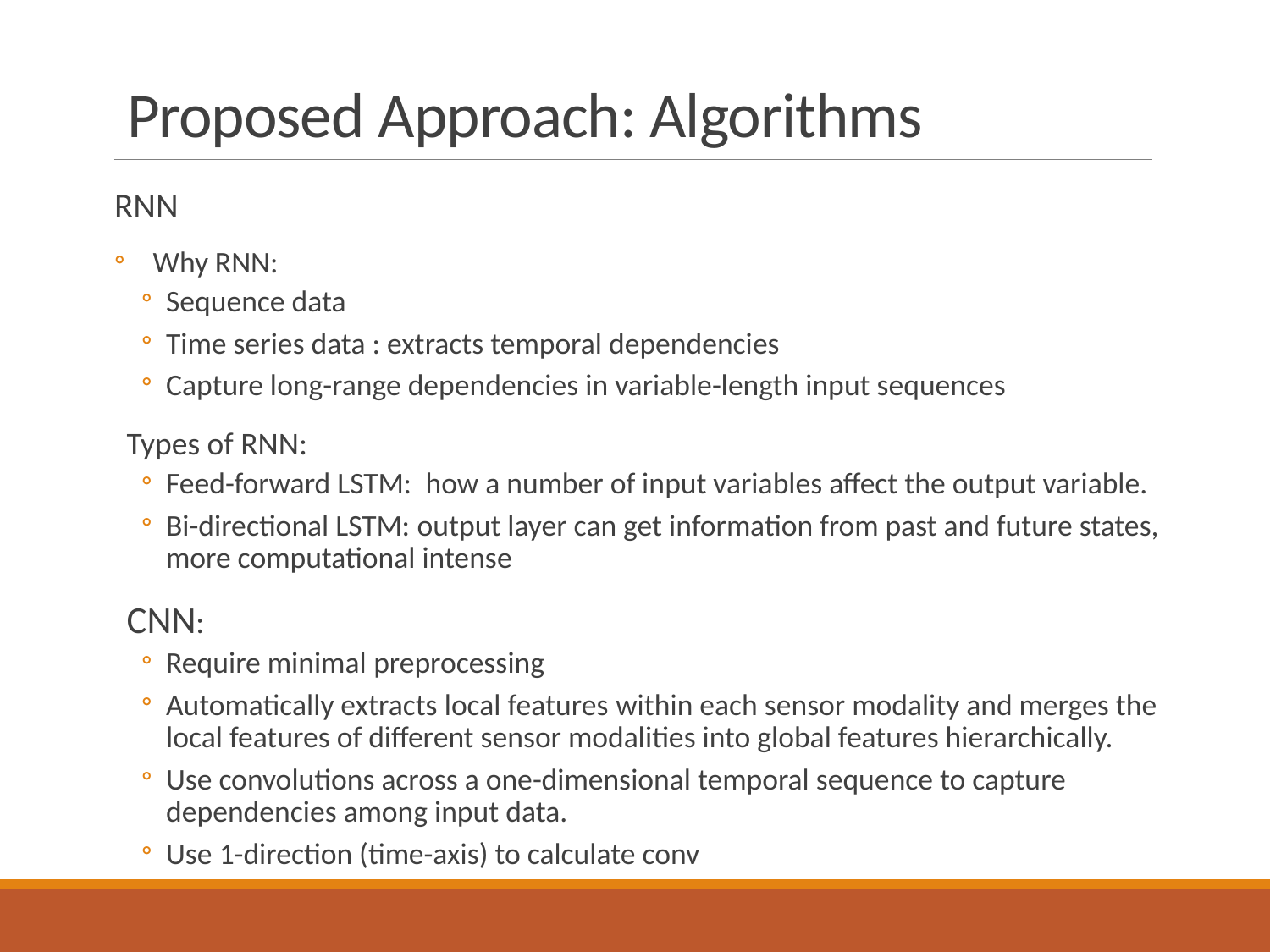

# Proposed Approach: Algorithms
RNN
Why RNN:
Sequence data
Time series data : extracts temporal dependencies
Capture long-range dependencies in variable-length input sequences
Types of RNN:
Feed-forward LSTM:  how a number of input variables affect the output variable.
Bi-directional LSTM: output layer can get information from past and future states, more computational intense
CNN:
Require minimal preprocessing
Automatically extracts local features within each sensor modality and merges the local features of different sensor modalities into global features hierarchically.
Use convolutions across a one-dimensional temporal sequence to capture dependencies among input data.
Use 1-direction (time-axis) to calculate conv